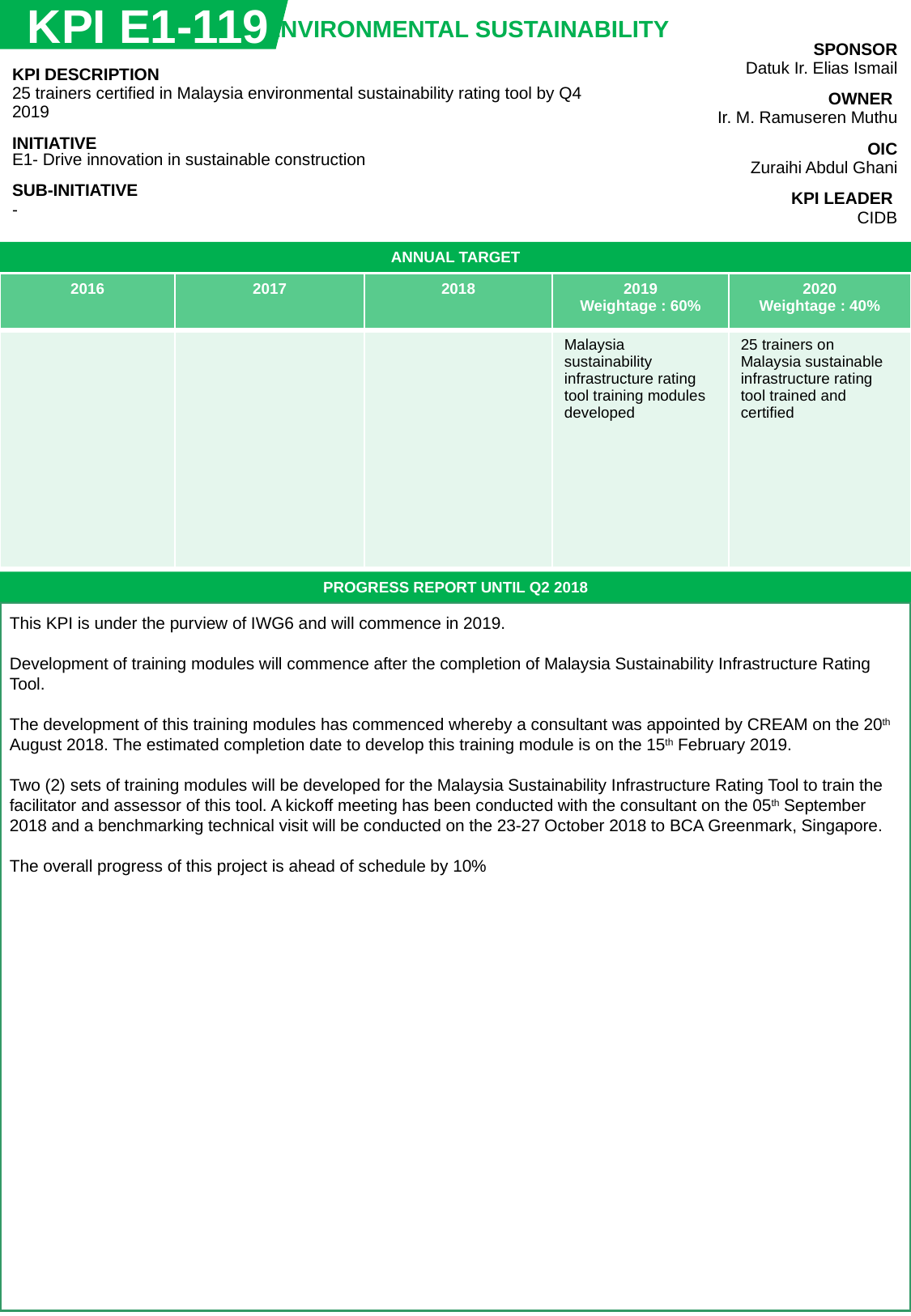

KPI E1-119
ENVIRONMENTAL SUSTAINABILITY
| SPONSOR Datuk Ir. Elias Ismail |
| --- |
| OWNER Ir. M. Ramuseren Muthu |
| OIC Zuraihi Abdul Ghani |
| KPI LEADER CIDB |
| KPI DESCRIPTION 25 trainers certified in Malaysia environmental sustainability rating tool by Q4 2019 |
| --- |
| INITIATIVE E1- Drive innovation in sustainable construction |
| SUB-INITIATIVE - |
ANNUAL TARGET
| 2016 | 2017 | 2018 | 2019 Weightage : 60% | 2020 Weightage : 40% |
| --- | --- | --- | --- | --- |
|  |  |  | Malaysia sustainability infrastructure rating tool training modules developed | 25 trainers on Malaysia sustainable infrastructure rating tool trained and certified |
PROGRESS REPORT UNTIL Q2 2018

This KPI is under the purview of IWG6 and will commence in 2019.

Development of training modules will commence after the completion of Malaysia Sustainability Infrastructure Rating Tool.

The development of this training modules has commenced whereby a consultant was appointed by CREAM on the 20th August 2018. The estimated completion date to develop this training module is on the 15th February 2019.

Two (2) sets of training modules will be developed for the Malaysia Sustainability Infrastructure Rating Tool to train the facilitator and assessor of this tool. A kickoff meeting has been conducted with the consultant on the 05th September 2018 and a benchmarking technical visit will be conducted on the 23-27 October 2018 to BCA Greenmark, Singapore.

The overall progress of this project is ahead of schedule by 10%